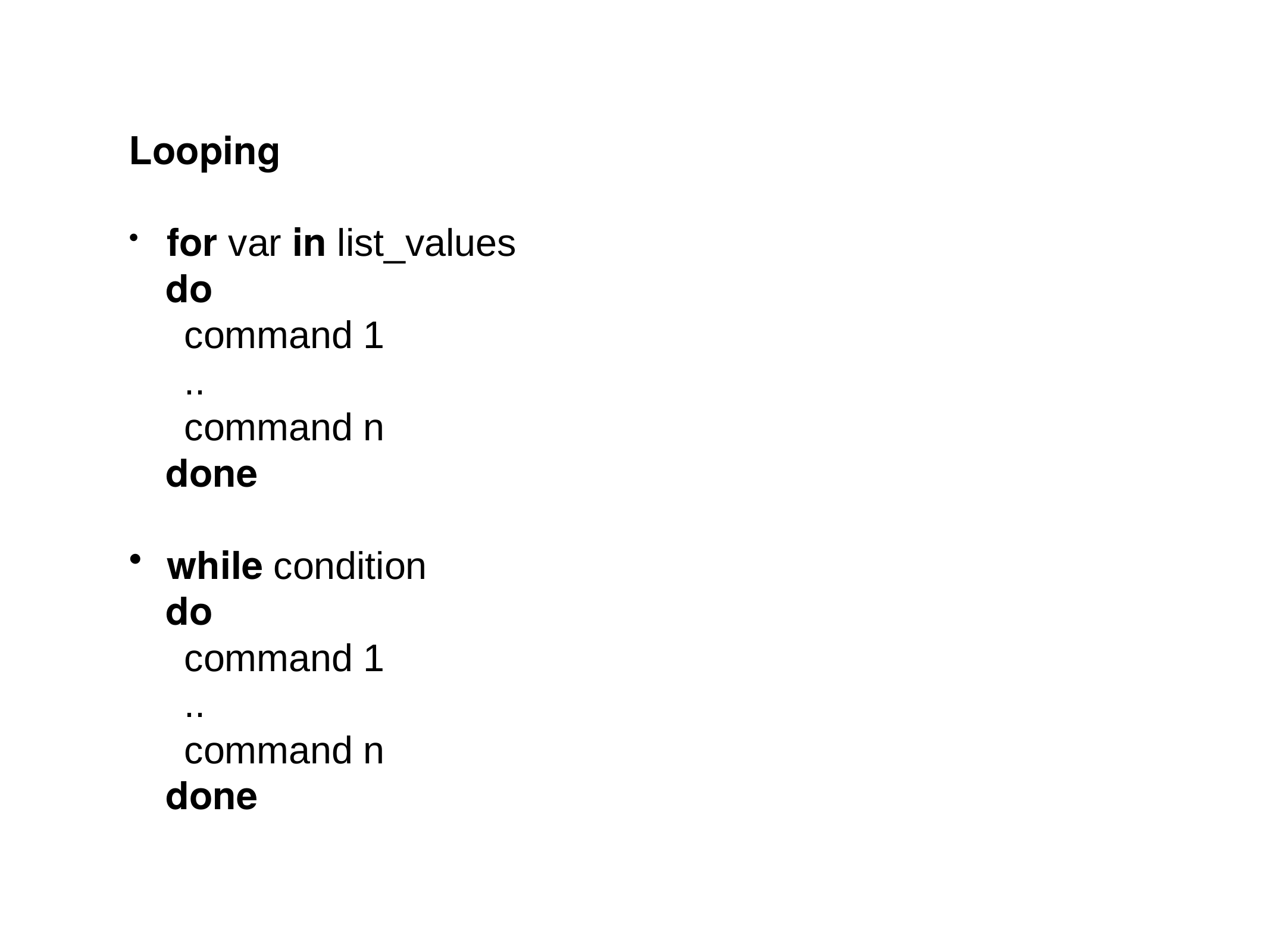

Looping

for var in list_values
do
command 1
..
command n
done

while condition
do
command 1
..
command n
done